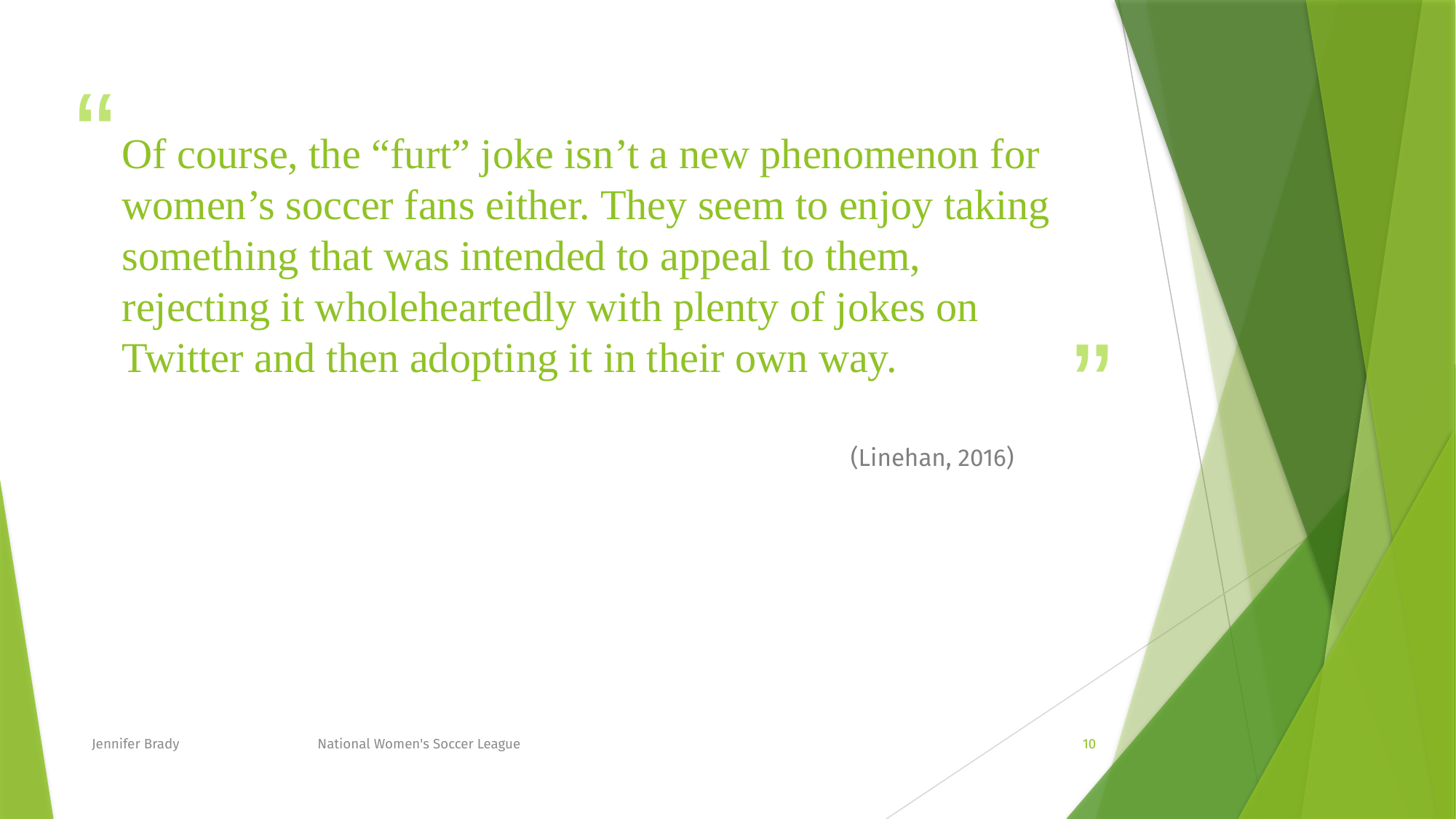

# Of course, the “furt” joke isn’t a new phenomenon for women’s soccer fans either. They seem to enjoy taking something that was intended to appeal to them, rejecting it wholeheartedly with plenty of jokes on Twitter and then adopting it in their own way.
(Linehan, 2016)
Jennifer Brady                                      National Women's Soccer League
10